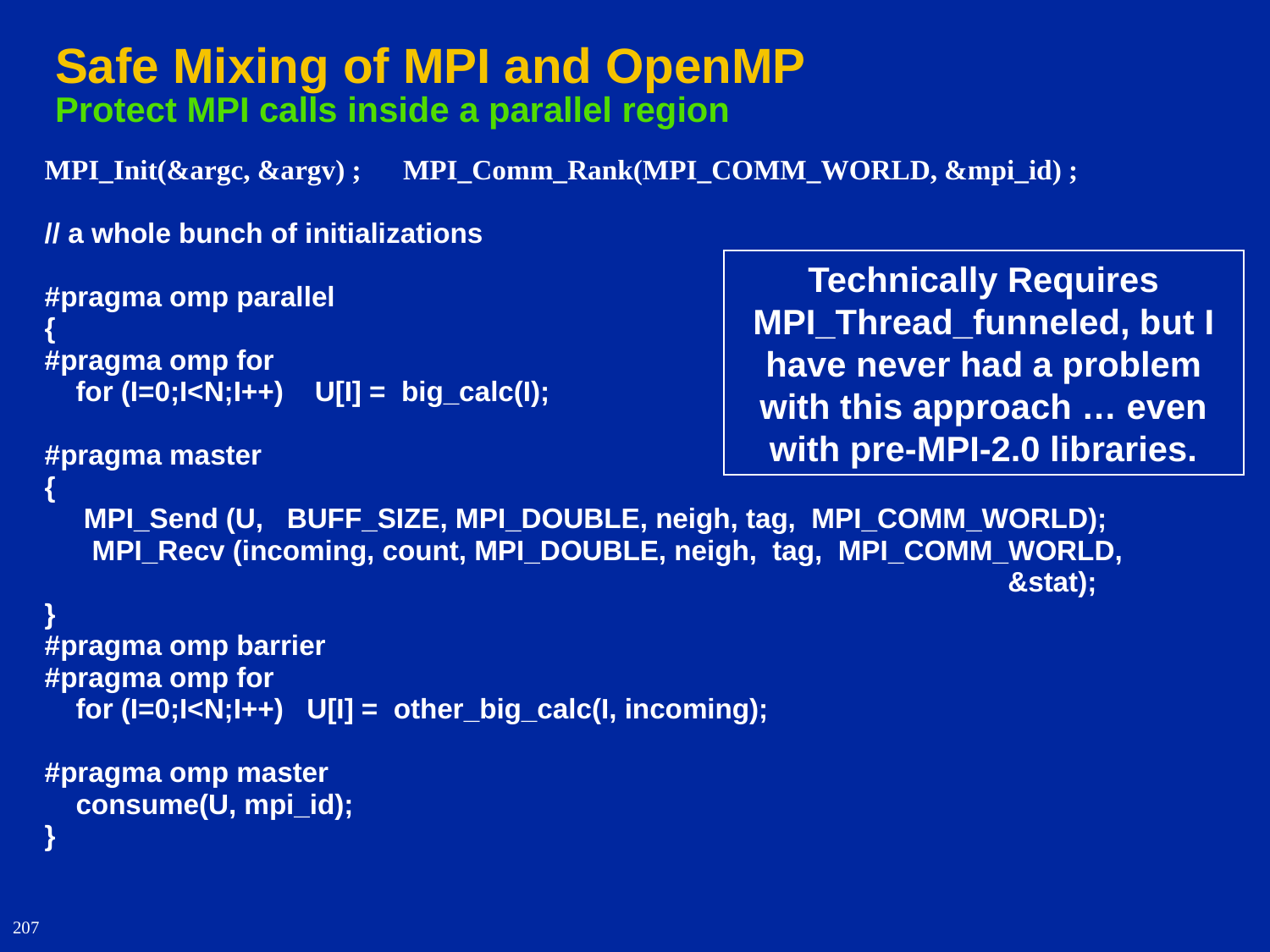

# Safe Mixing of MPI and OpenMP Protect MPI calls inside a parallel region
MPI_Init(&argc, &argv) ;      MPI_Comm_Rank(MPI_COMM_WORLD, &mpi_id) ;

// a whole bunch of initializations

#pragma omp parallel
{
#pragma omp for
    for (I=0;I<N;I++)    U[I] =  big_calc(I);

#pragma master
{
     MPI_Send (U,   BUFF_SIZE, MPI_DOUBLE, neigh, tag,  MPI_COMM_WORLD);
 MPI_Recv (incoming, count, MPI_DOUBLE, neigh,  tag,  MPI_COMM_WORLD,
                                                                                                                           &stat);
}
#pragma omp barrier
#pragma omp for
    for (I=0;I<N;I++)   U[I] =  other_big_calc(I, incoming);

#pragma omp master
    consume(U, mpi_id);
}
Technically Requires MPI_Thread_funneled, but I have never had a problem with this approach … even with pre-MPI-2.0 libraries.
207